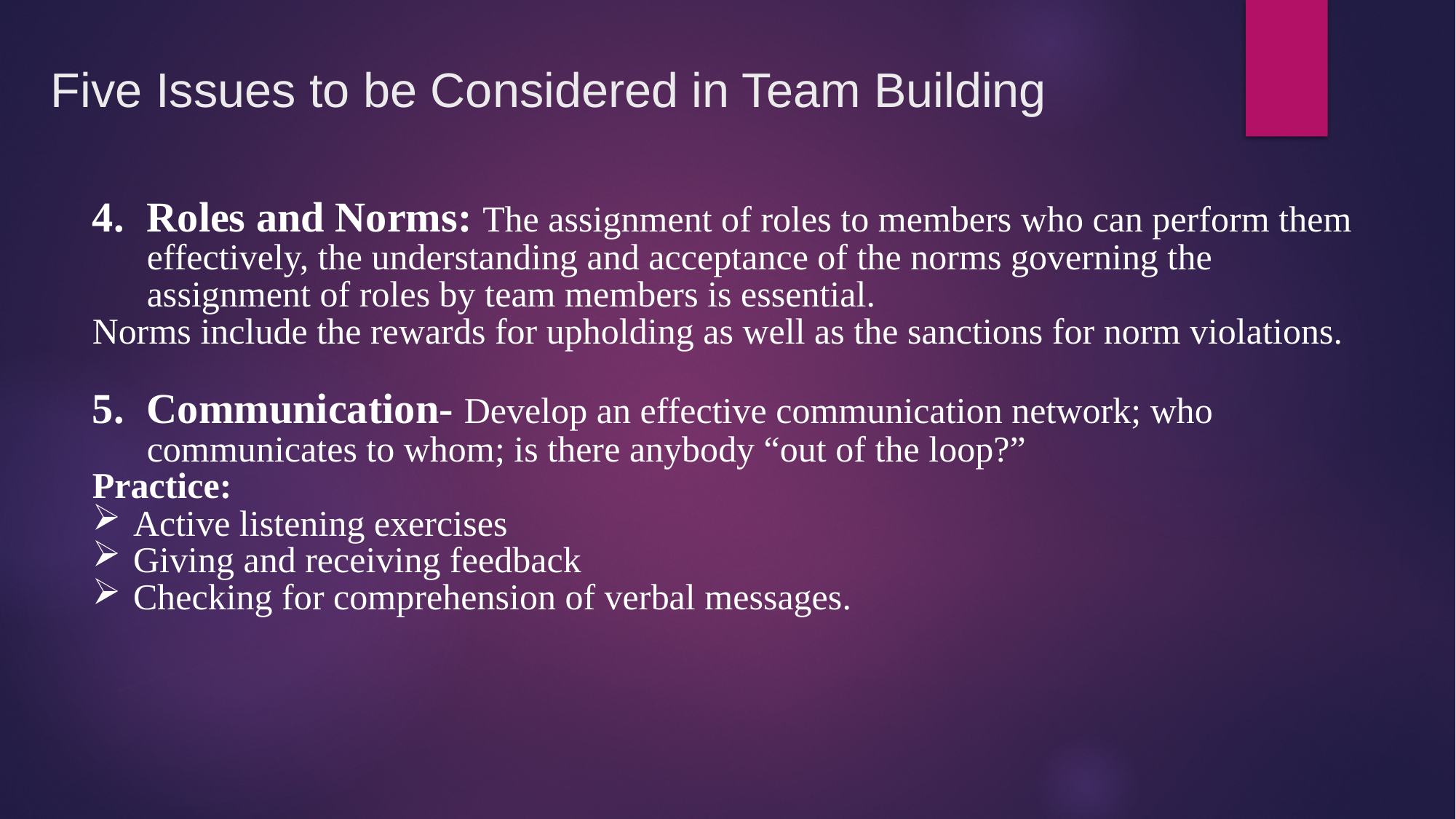

# Five Issues to be Considered in Team Building
Roles and Norms: The assignment of roles to members who can perform them effectively, the understanding and acceptance of the norms governing the assignment of roles by team members is essential.
Norms include the rewards for upholding as well as the sanctions for norm violations.

Communication- Develop an effective communication network; who communicates to whom; is there anybody “out of the loop?”
Practice:
Active listening exercises
Giving and receiving feedback
Checking for comprehension of verbal messages.